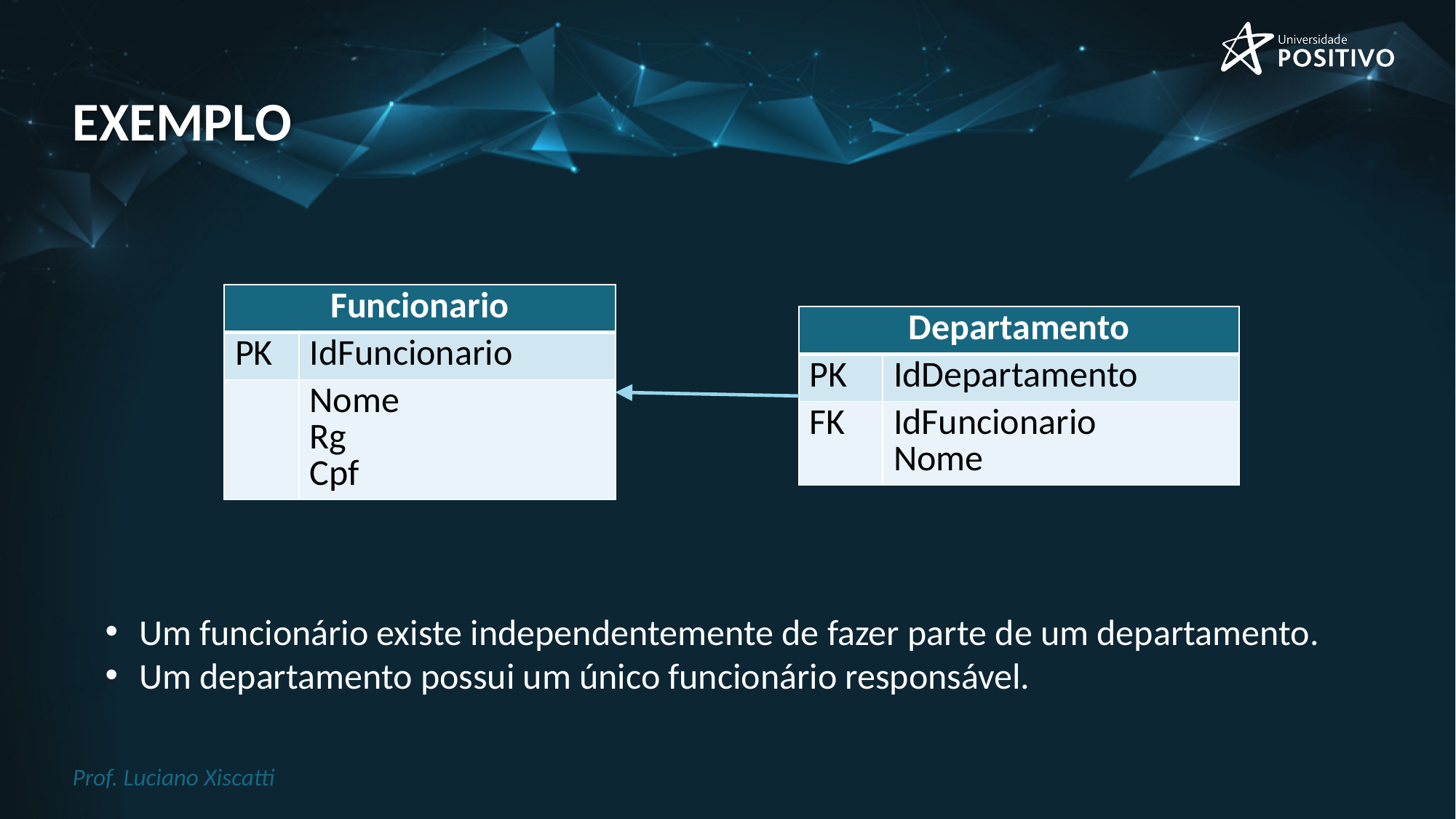

# exemplo
| Funcionario |  |
| --- | --- |
| PK | IdFuncionario |
|  | Nome Rg Cpf |
| Departamento |  |
| --- | --- |
| PK | IdDepartamento |
| FK | IdFuncionario Nome |
Um funcionário existe independentemente de fazer parte de um departamento.
Um departamento possui um único funcionário responsável.